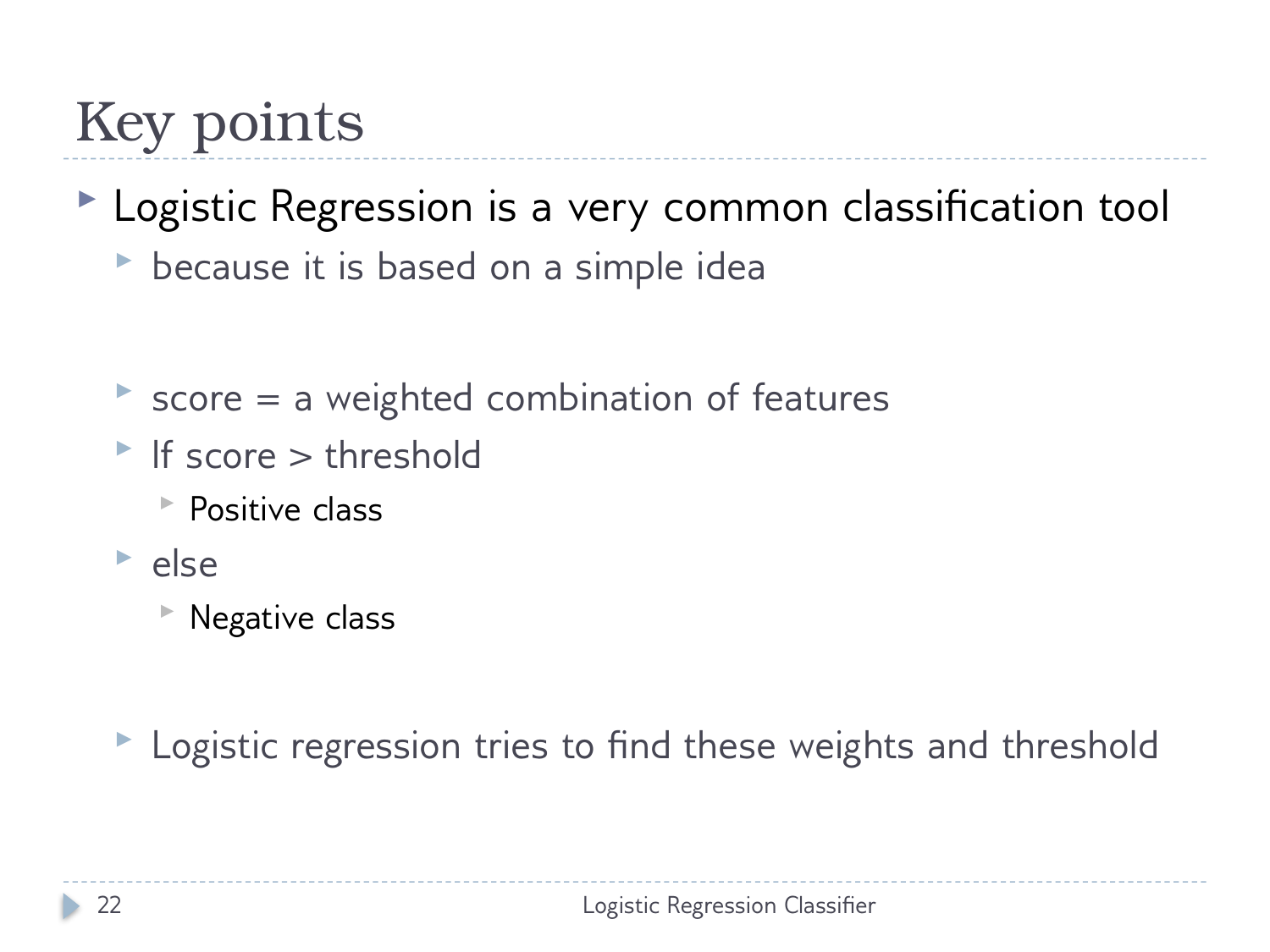

# Key points
Logistic Regression is a very common classification tool
because it is based on a simple idea

score = a weighted combination of features
If score > threshold
Positive class
else
Negative class

Logistic regression tries to find these weights and threshold
22
Logistic Regression Classifier